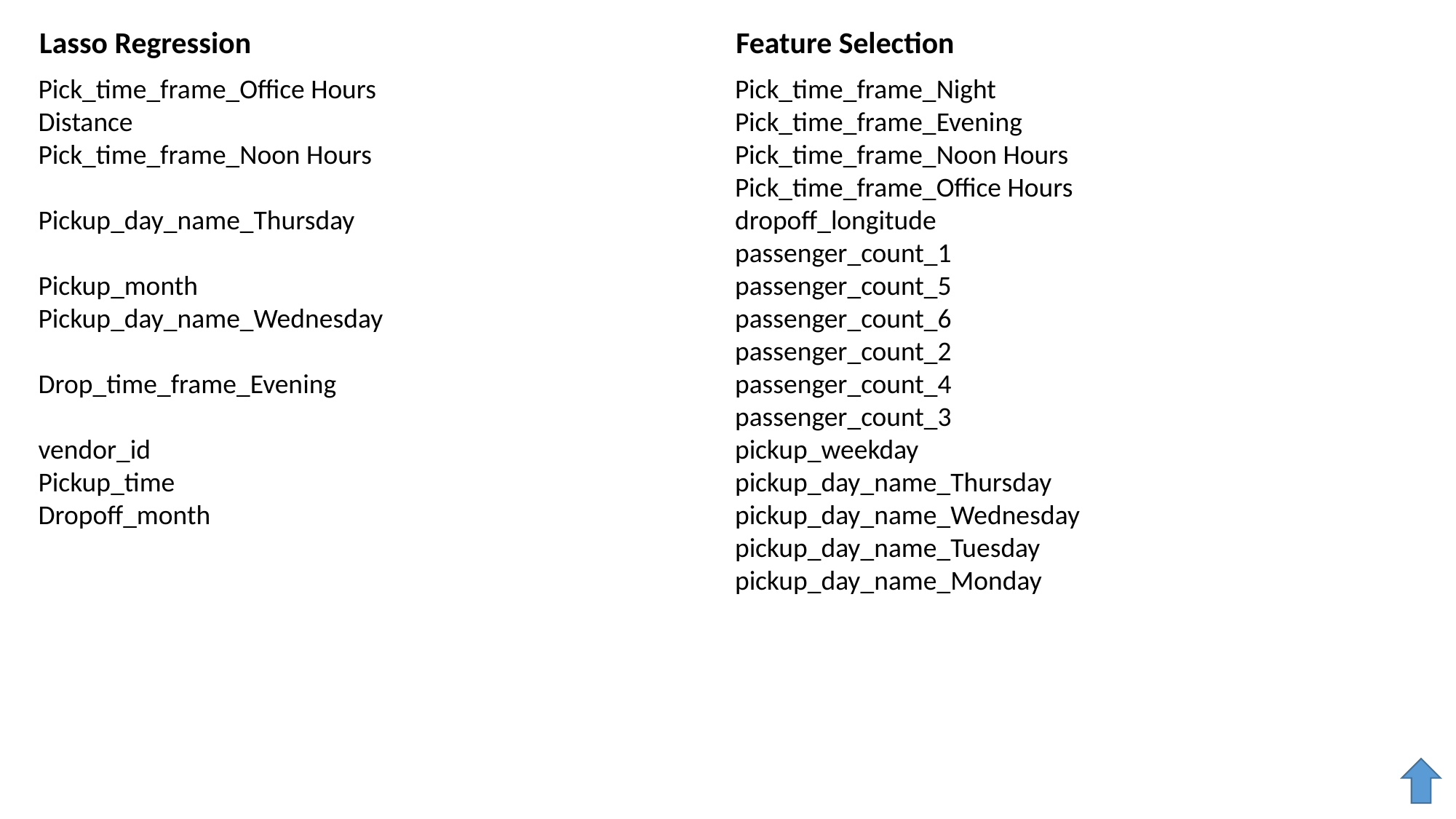

Lasso Regression
Feature Selection
Pick_time_frame_Night
Pick_time_frame_Evening
Pick_time_frame_Noon Hours
Pick_time_frame_Office Hours
dropoff_longitude
passenger_count_1
passenger_count_5
passenger_count_6
passenger_count_2
passenger_count_4
passenger_count_3
pickup_weekday
pickup_day_name_Thursday
pickup_day_name_Wednesday
pickup_day_name_Tuesday
pickup_day_name_Monday
Pick_time_frame_Office Hours
Distance
Pick_time_frame_Noon Hours              Pickup_day_name_Thursday
Pickup_month
Pickup_day_name_Wednesday              Drop_time_frame_Evening
vendor_id
Pickup_time
Dropoff_month